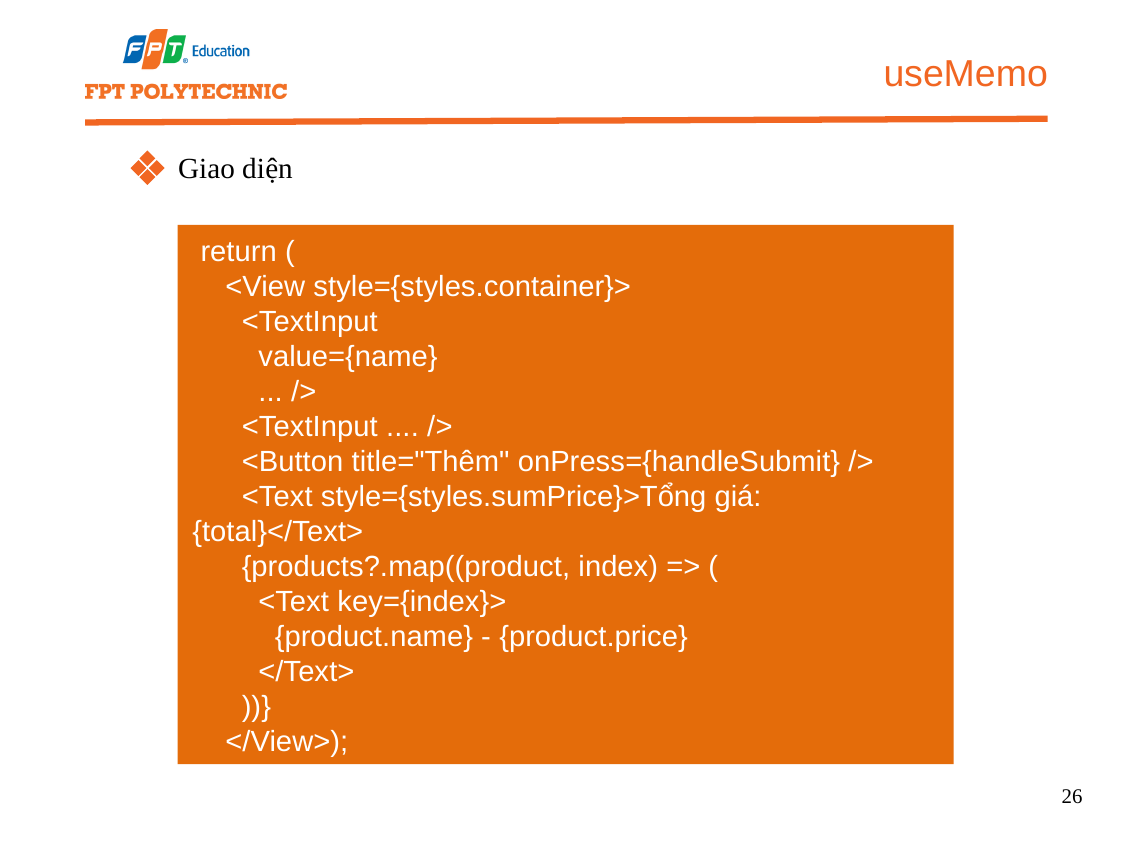

useMemo

Giao diện

 return (
    <View style={styles.container}>
      <TextInput
        value={name}
        ... />
      <TextInput .... />
      <Button title="Thêm" onPress={handleSubmit} />
      <Text style={styles.sumPrice}>Tổng giá: {total}</Text>
      {products?.map((product, index) => (
        <Text key={index}>
          {product.name} - {product.price}
        </Text>
      ))}
    </View>);
26